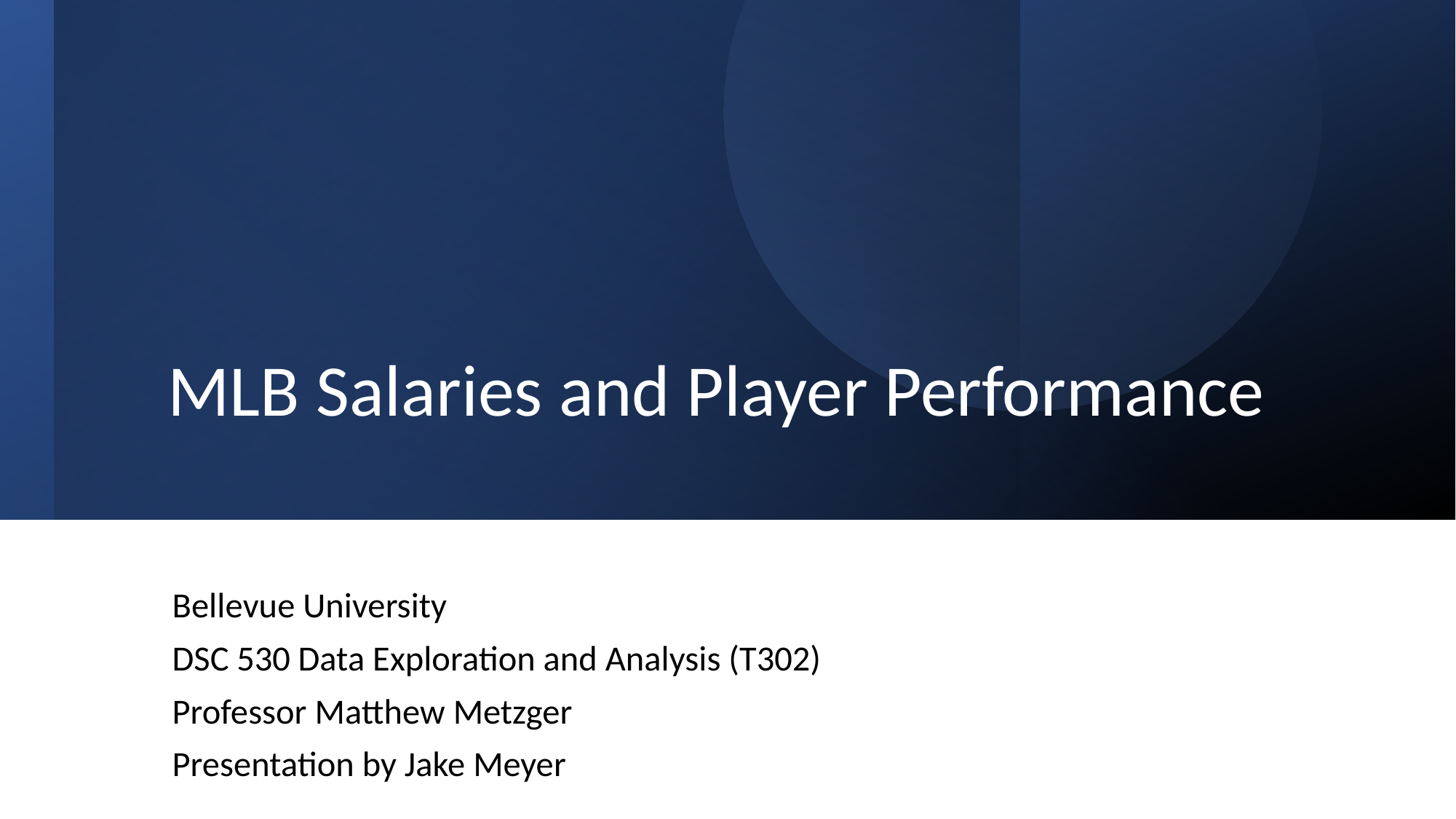

# MLB Salaries and Player Performance
Bellevue University
DSC 530 Data Exploration and Analysis (T302)
Professor Matthew Metzger
Presentation by Jake Meyer